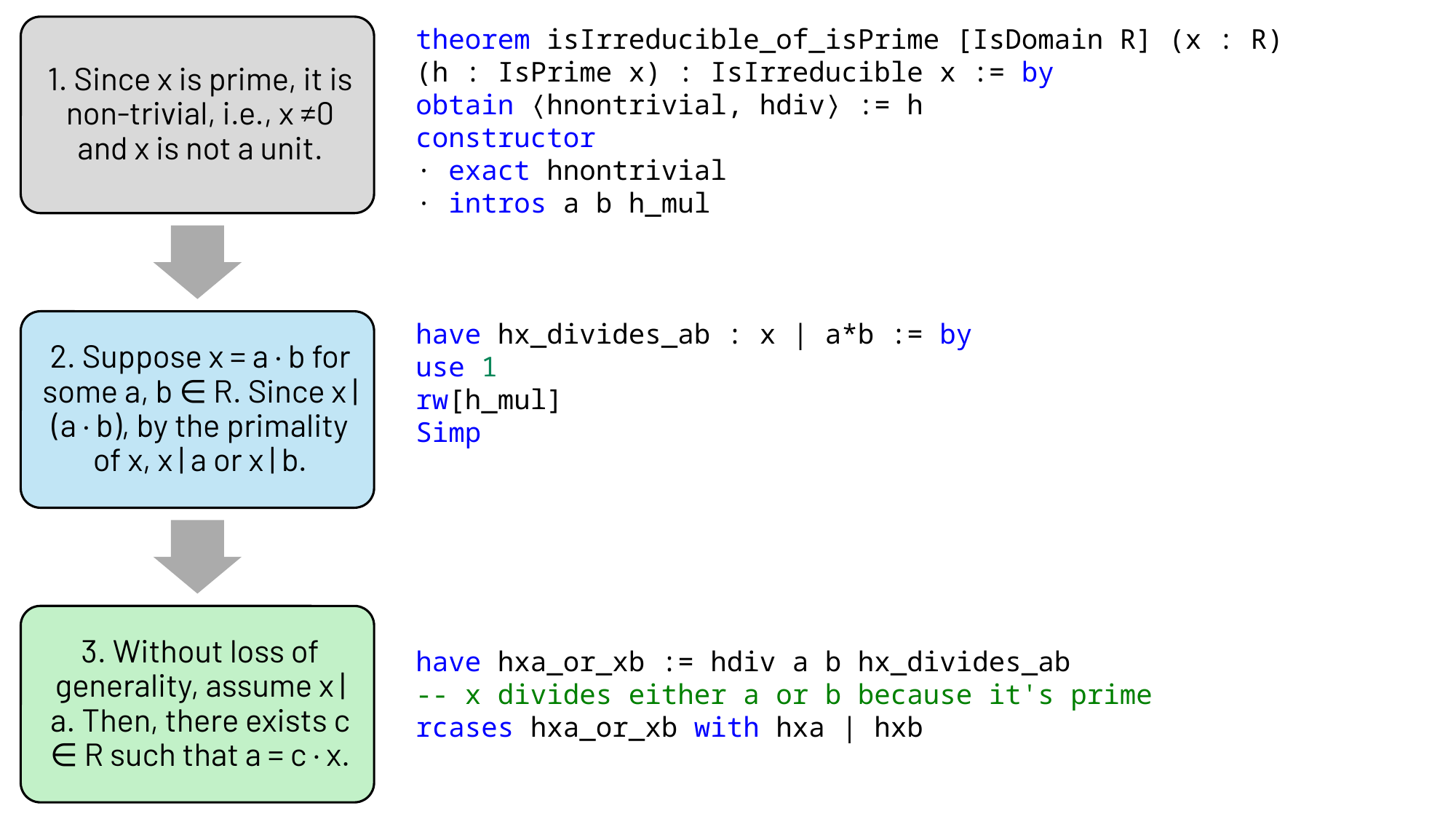

1. Since x is prime, it is non-trivial, i.e., x ≠0 and x is not a unit.

2. Suppose x = a · b for some a, b ∈ R. Since x | (a · b), by the primality of x, x | a or x | b.

3. Without loss of generality, assume x | a. Then, there exists c ∈ R such that a = c · x.
theorem isIrreducible_of_isPrime [IsDomain R] (x : R)
(h : IsPrime x) : IsIrreducible x := by
obtain ⟨hnontrivial, hdiv⟩ := h
constructor
· exact hnontrivial
· intros a b h_mul

have hx_divides_ab : x | a*b := by
use 1
rw[h_mul]
Simp

have hxa_or_xb := hdiv a b hx_divides_ab
-- x divides either a or b because it's prime
rcases hxa_or_xb with hxa | hxb